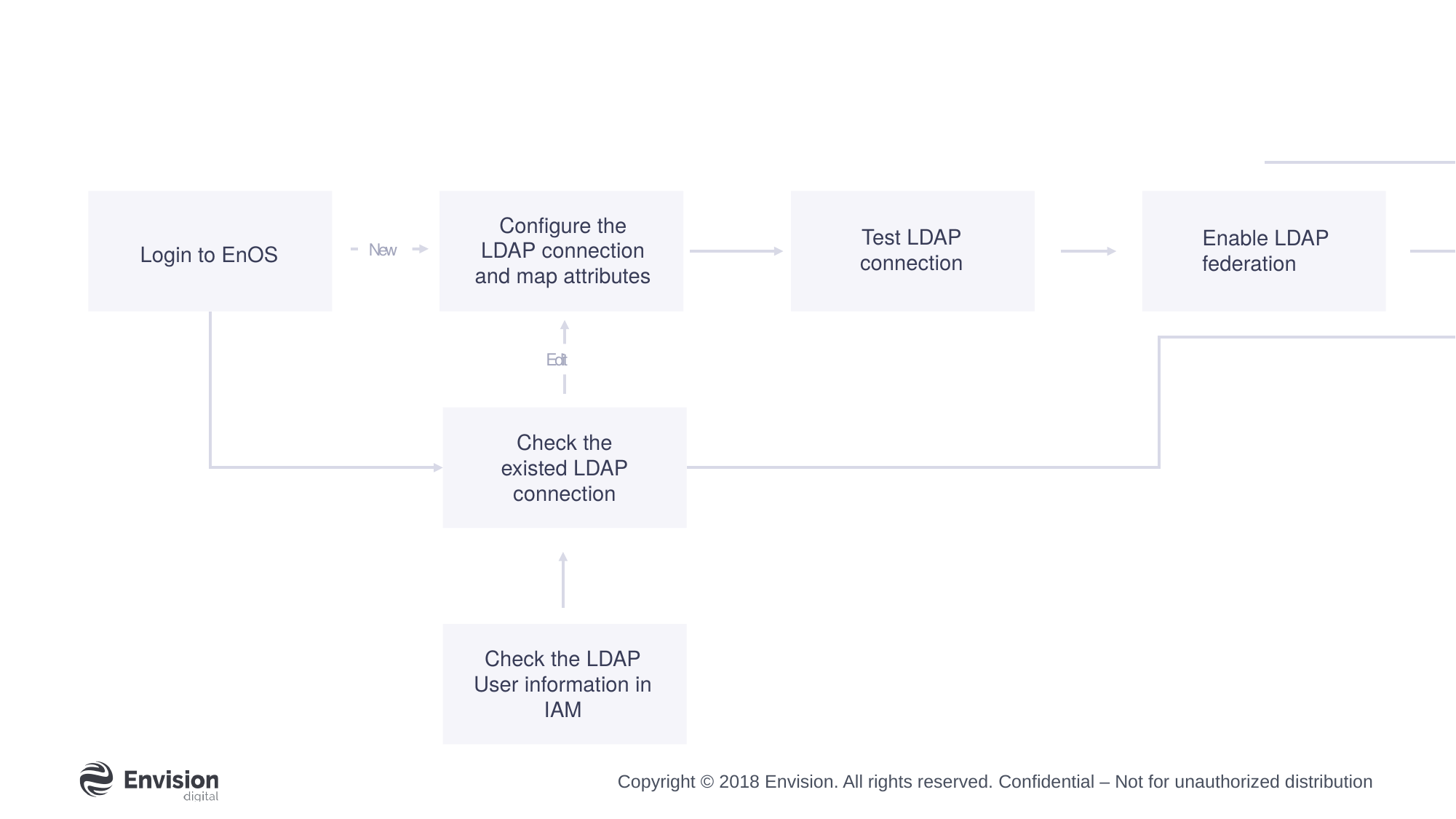

Configure the LDAP connection and map attributes

Test LDAP connection
Enable LDAP federation
Finish configuration
Import accounts
Login to EnOS
New
Edit

Check the existed LDAP connection

Check the LDAP User information in IAM